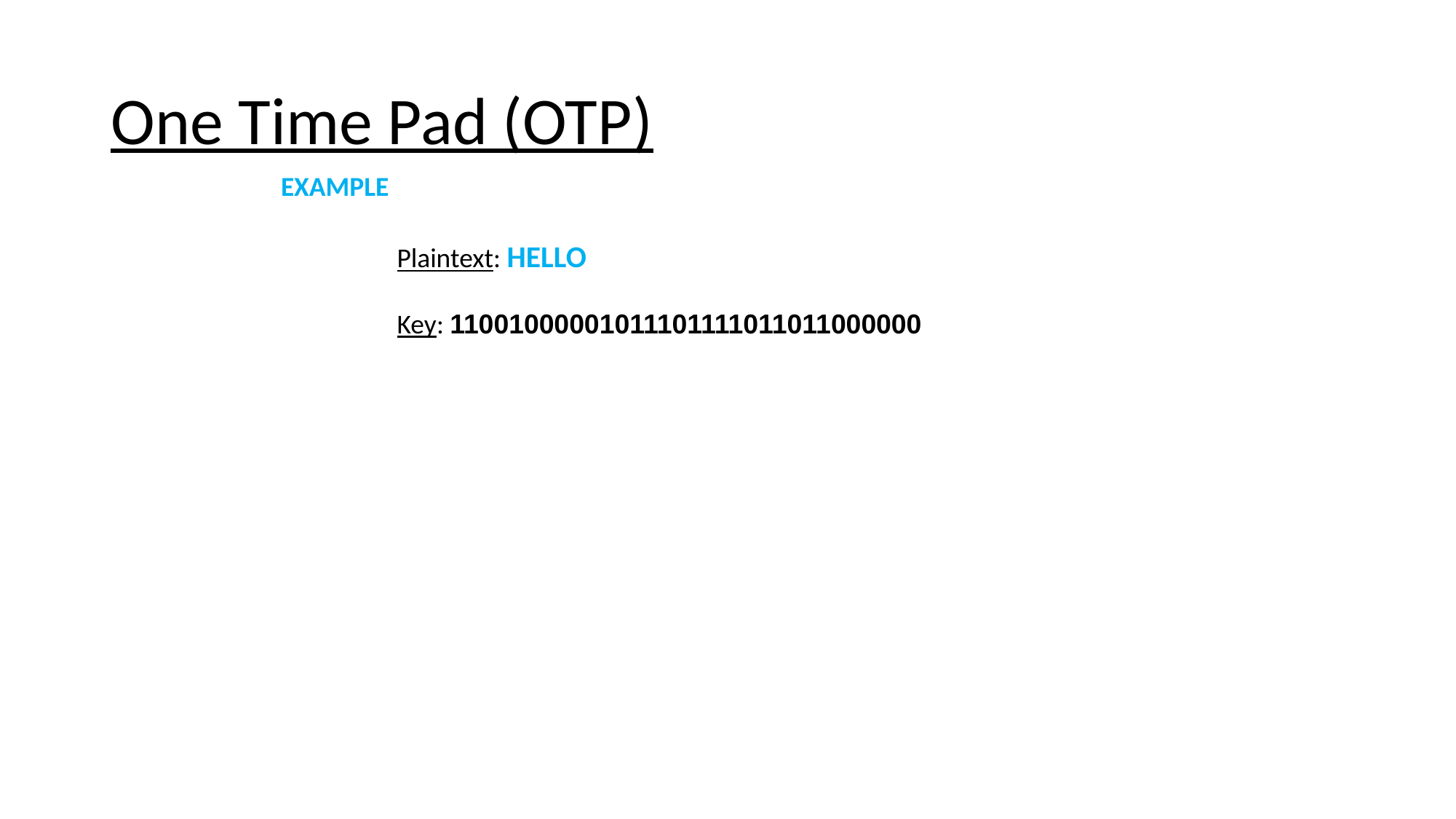

# One Time Pad (OTP)
EXAMPLE

Plaintext: HELLO

Key: 11001000001011101111011011000000